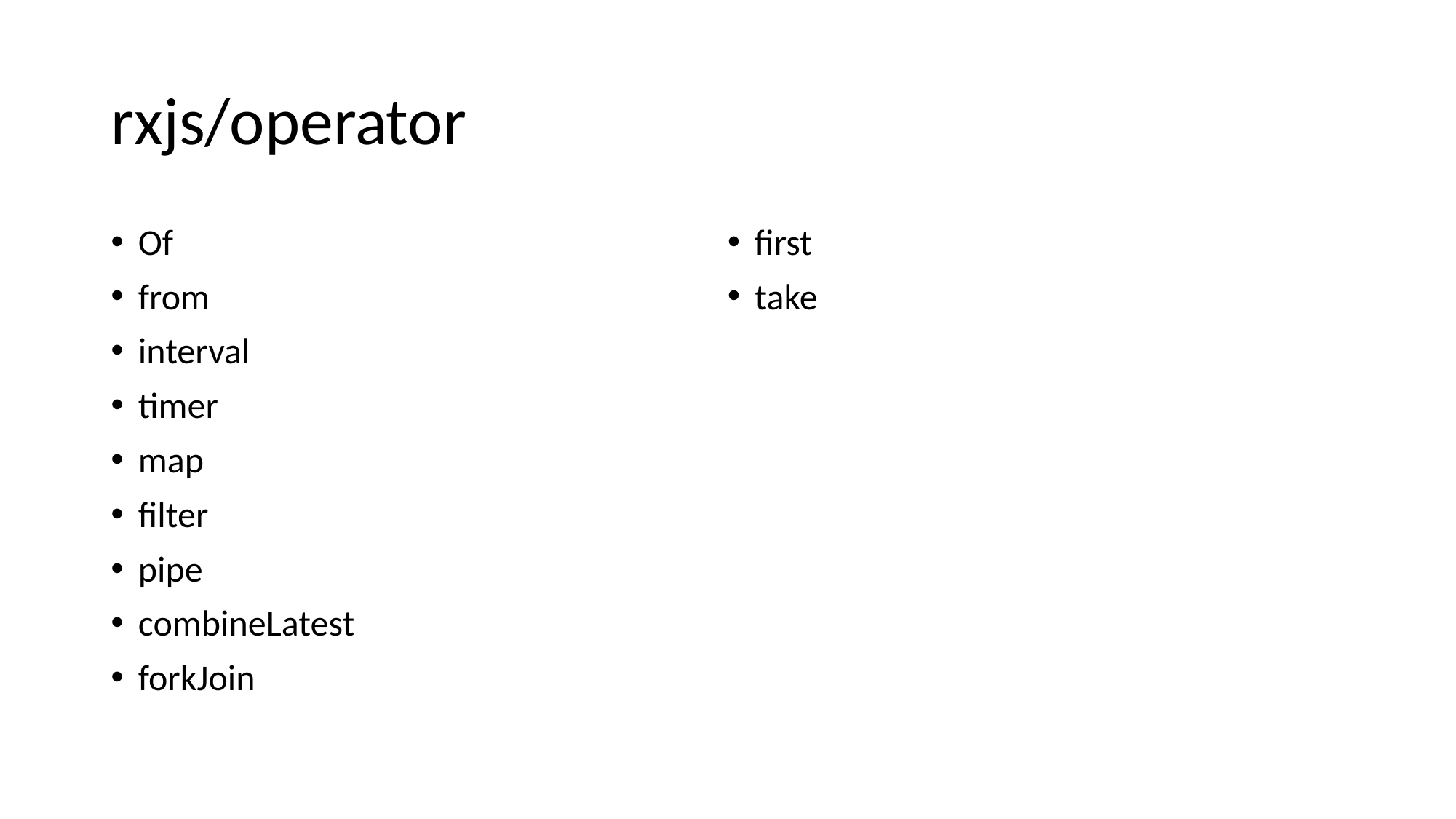

# rxjs/operator
Of
from
interval
timer
map
filter
pipe
combineLatest
forkJoin
first
take